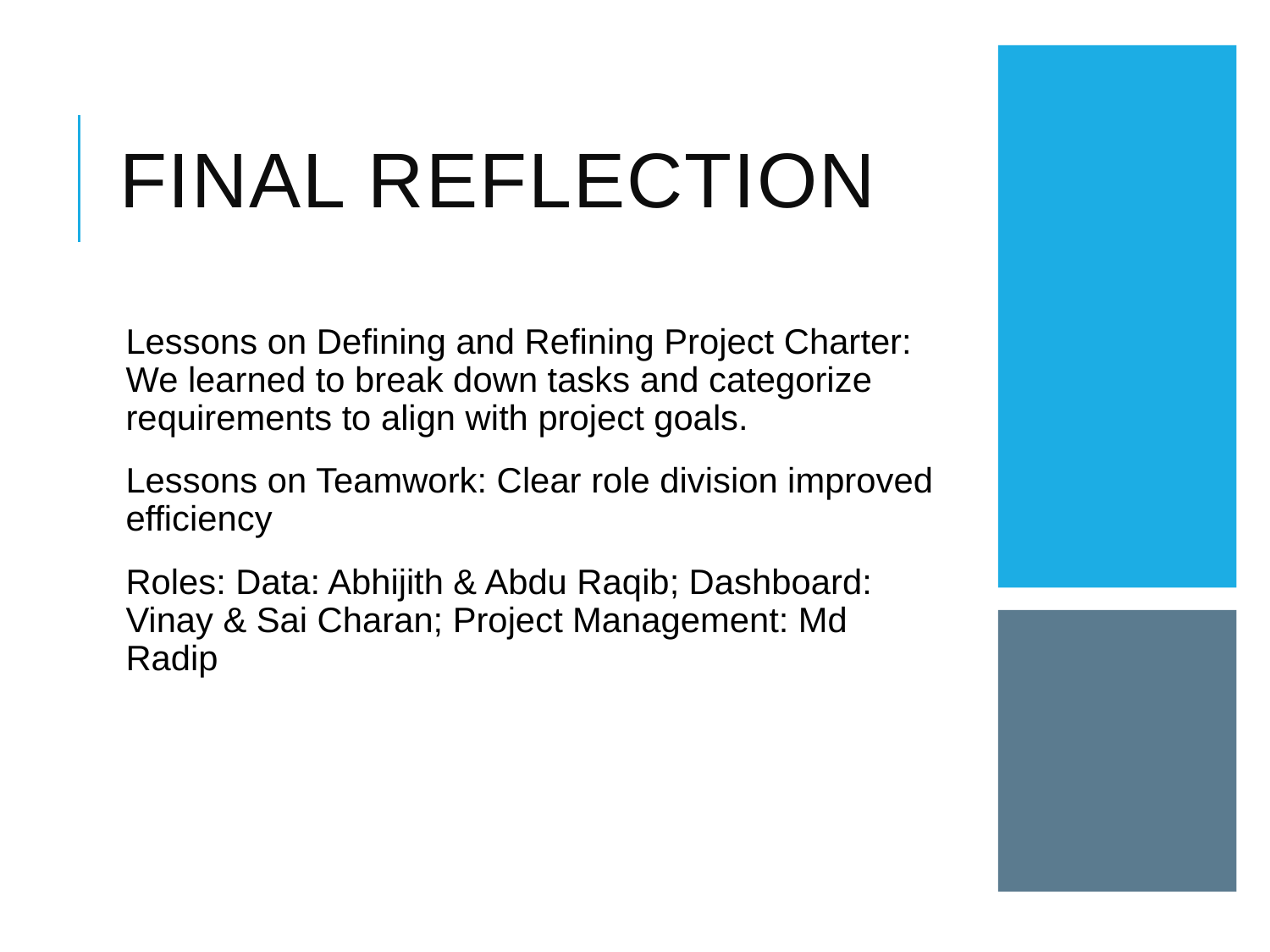

# Final Reflection
Lessons on Defining and Refining Project Charter: We learned to break down tasks and categorize requirements to align with project goals.
Lessons on Teamwork: Clear role division improved efficiency
Roles: Data: Abhijith & Abdu Raqib; Dashboard: Vinay & Sai Charan; Project Management: Md Radip